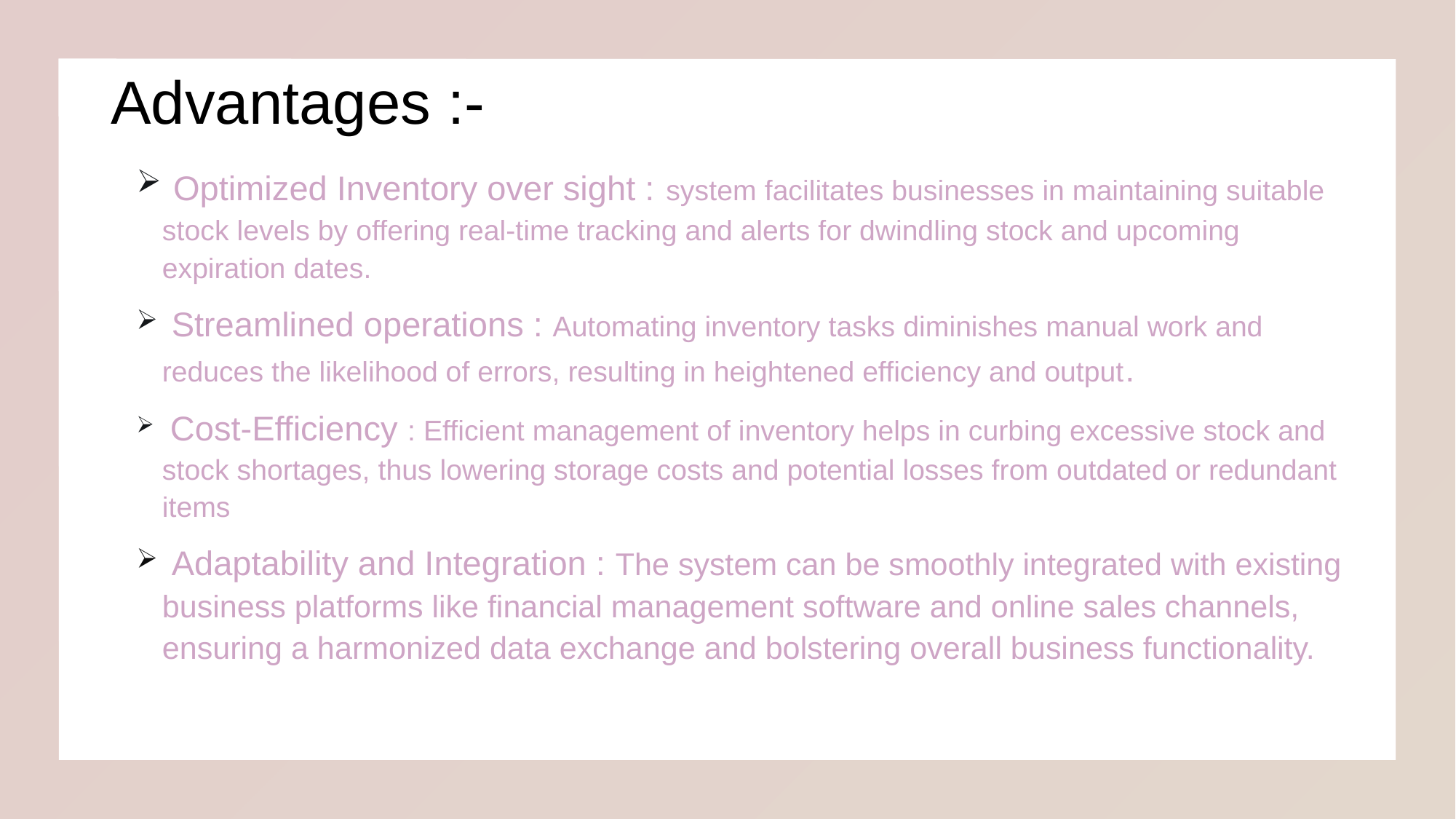

# Advantages :-
 Optimized Inventory over sight : system facilitates businesses in maintaining suitable stock levels by offering real-time tracking and alerts for dwindling stock and upcoming expiration dates.
 Streamlined operations : Automating inventory tasks diminishes manual work and reduces the likelihood of errors, resulting in heightened efficiency and output.
 Cost-Efficiency : Efficient management of inventory helps in curbing excessive stock and stock shortages, thus lowering storage costs and potential losses from outdated or redundant items
 Adaptability and Integration : The system can be smoothly integrated with existing business platforms like financial management software and online sales channels, ensuring a harmonized data exchange and bolstering overall business functionality.